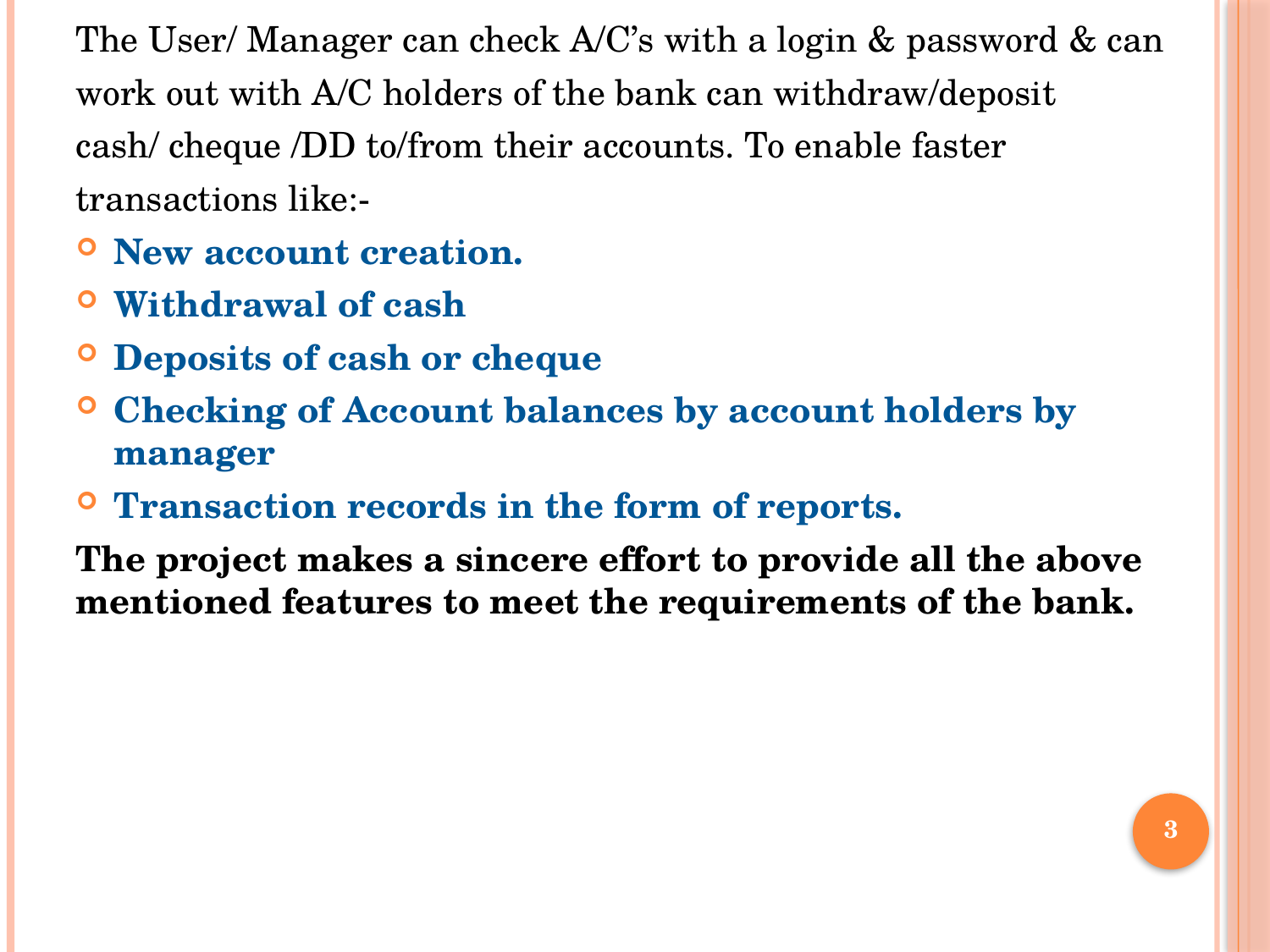

The User/ Manager can check A/C’s with a login & password & can
work out with A/C holders of the bank can withdraw/deposit
cash/ cheque /DD to/from their accounts. To enable faster
transactions like:-
New account creation.
Withdrawal of cash
Deposits of cash or cheque
Checking of Account balances by account holders by manager
Transaction records in the form of reports.
The project makes a sincere effort to provide all the above mentioned features to meet the requirements of the bank.
3